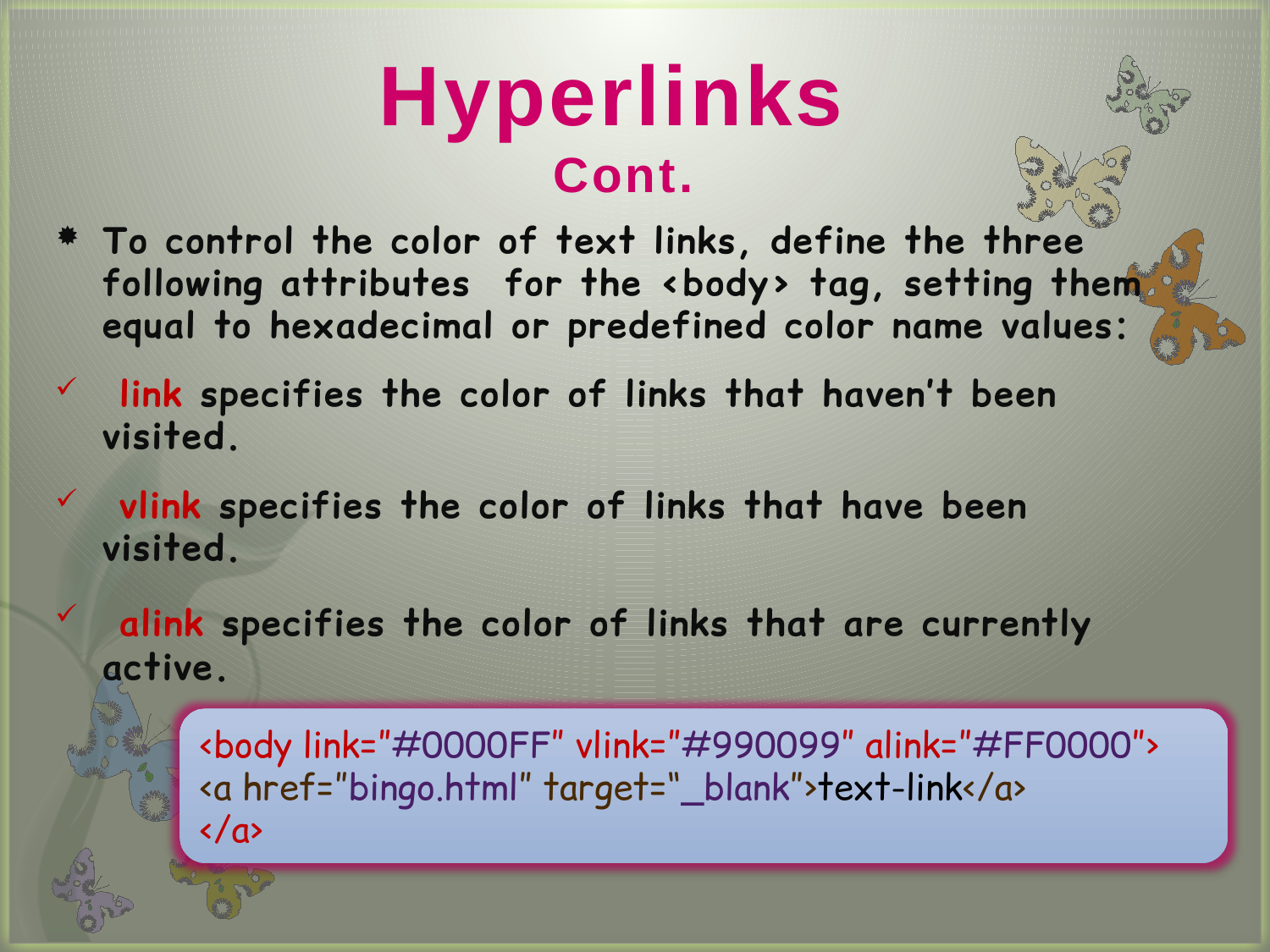

# Hyperlinks          Cont.
To control the color of text links, define the three following attributes  for the <body> tag, setting them equal to hexadecimal or predefined color name values:
 link specifies the color of links that haven’t been visited.
 vlink specifies the color of links that have been visited.
 alink specifies the color of links that are currently active.
<body link=”#0000FF” vlink=”#990099” alink=”#FF0000”>
<a href=”bingo.html” target=“_blank”>text-link</a>
</a>